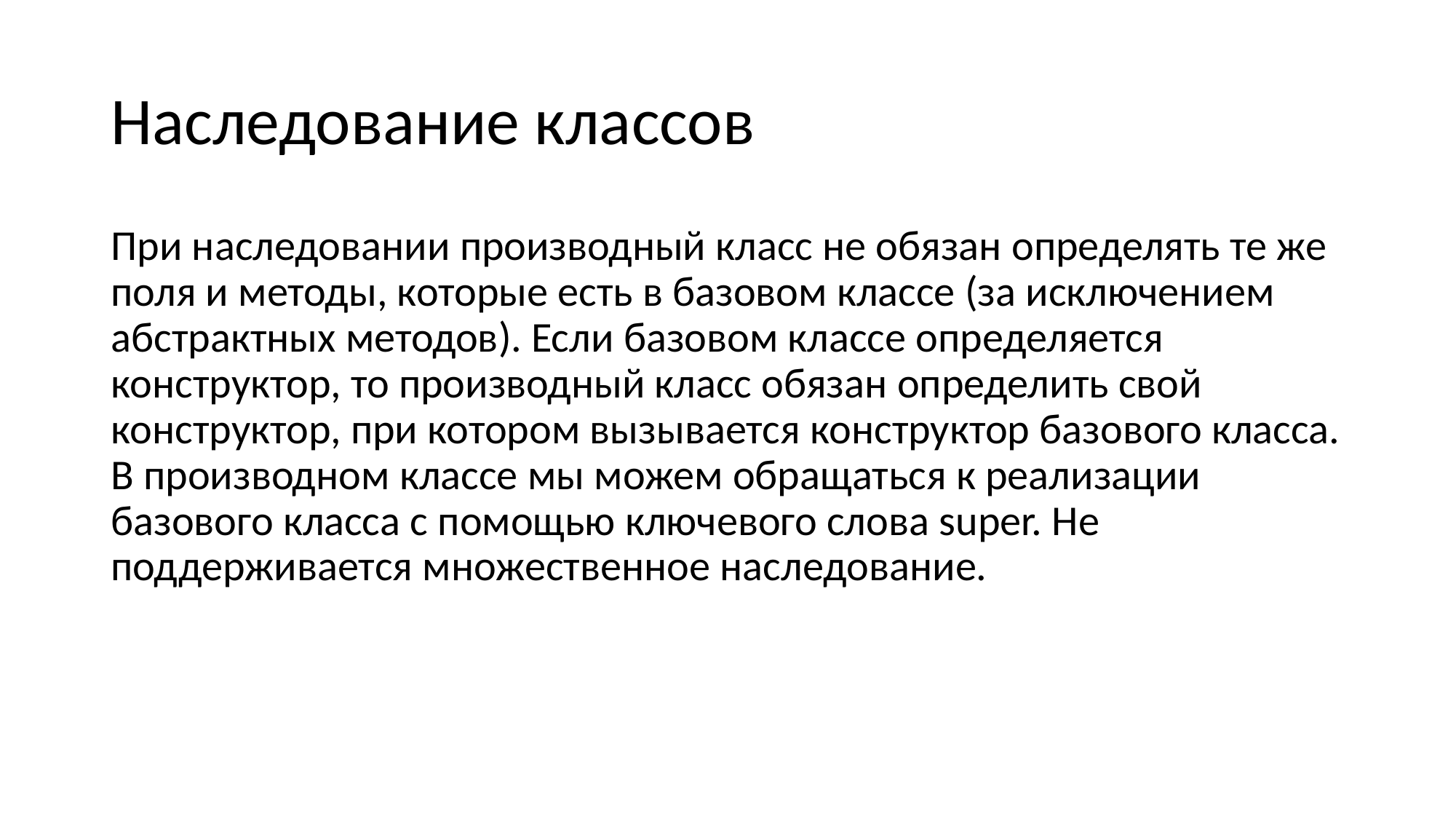

# Наследование классов
При наследовании производный класс не обязан определять те же поля и методы, которые есть в базовом классе (за исключением абстрактных методов). Если базовом классе определяется конструктор, то производный класс обязан определить свой конструктор, при котором вызывается конструктор базового класса. В производном классе мы можем обращаться к реализации базового класса с помощью ключевого слова super. Не поддерживается множественное наследование.